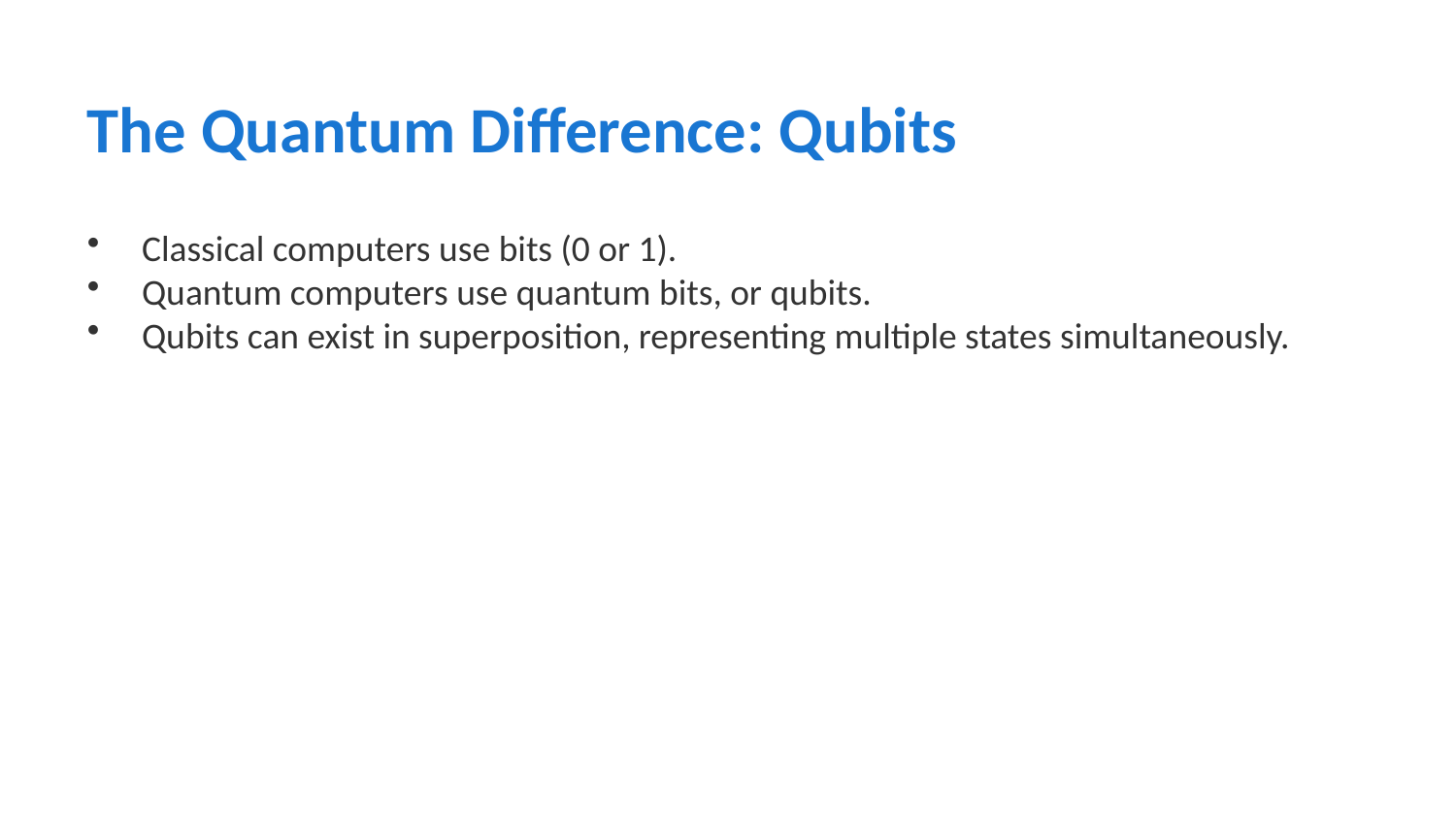

The Quantum Difference: Qubits
Classical computers use bits (0 or 1).
Quantum computers use quantum bits, or qubits.
Qubits can exist in superposition, representing multiple states simultaneously.